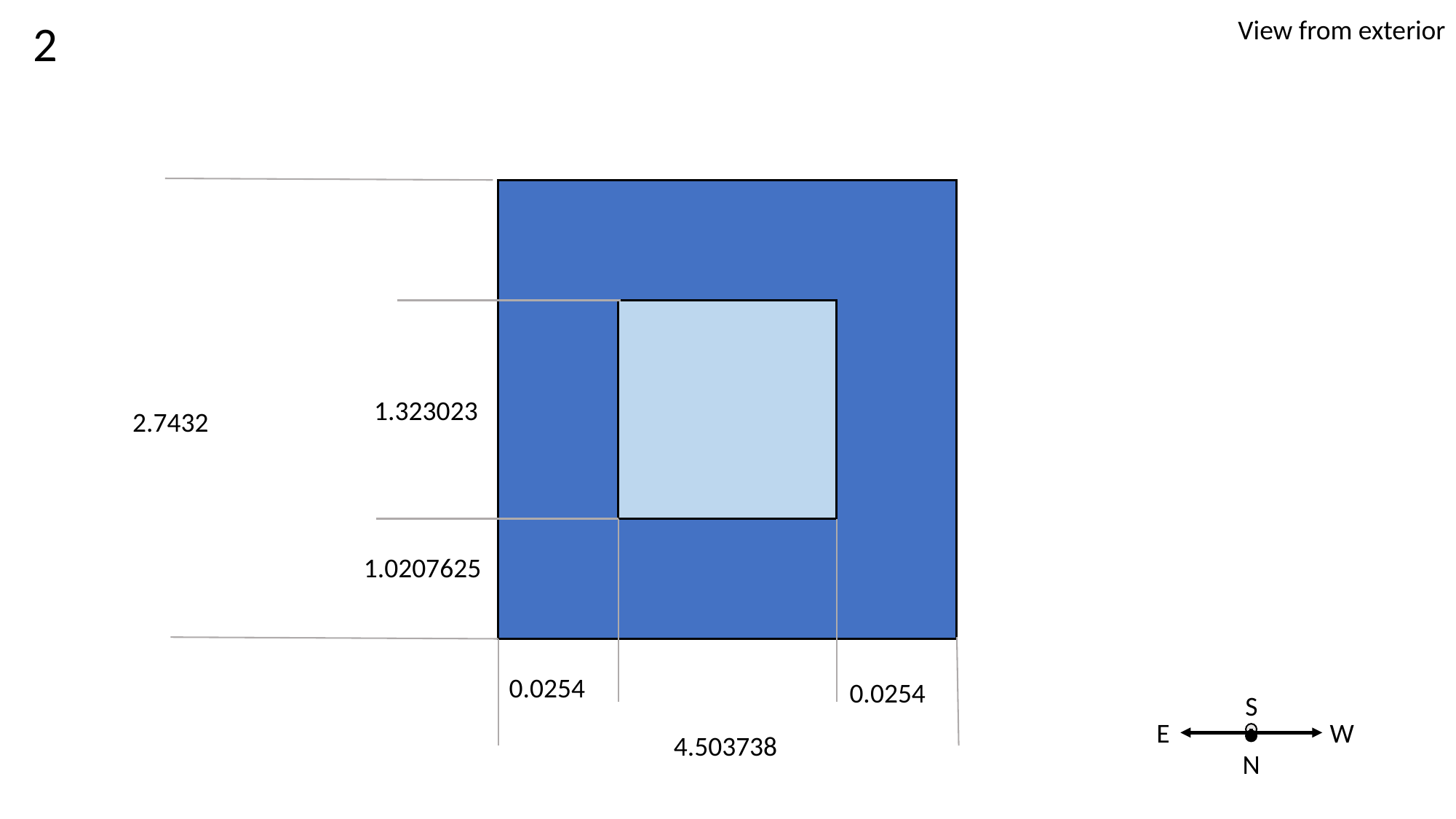

2
View from exterior

1.323023
2.7432
1.0207625
0.0254
0.0254
S
E
W

N
4.503738